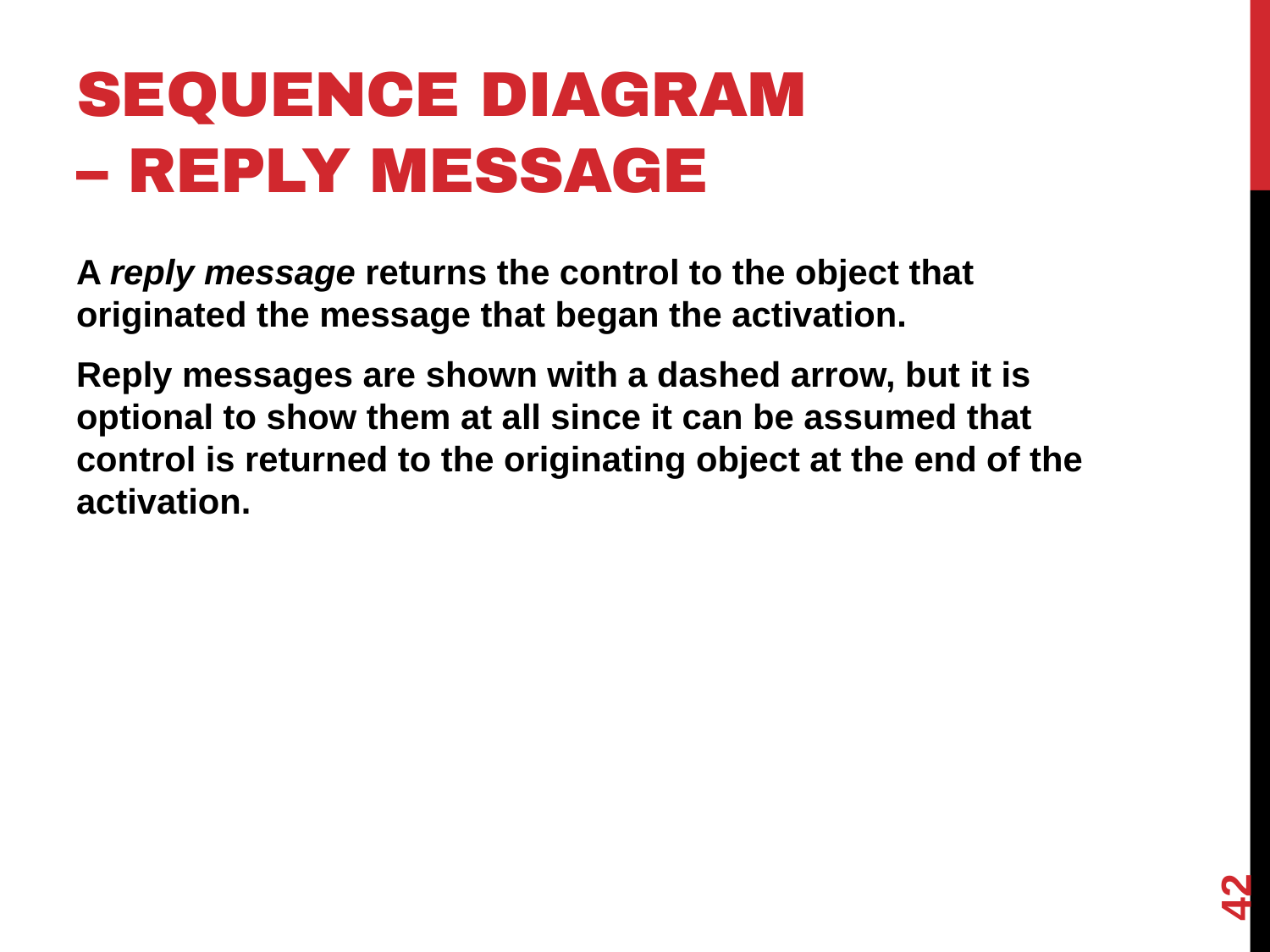

# Sequence Diagram – Reply Message
A reply message returns the control to the object that originated the message that began the activation.
Reply messages are shown with a dashed arrow, but it is optional to show them at all since it can be assumed that control is returned to the originating object at the end of the activation.
42